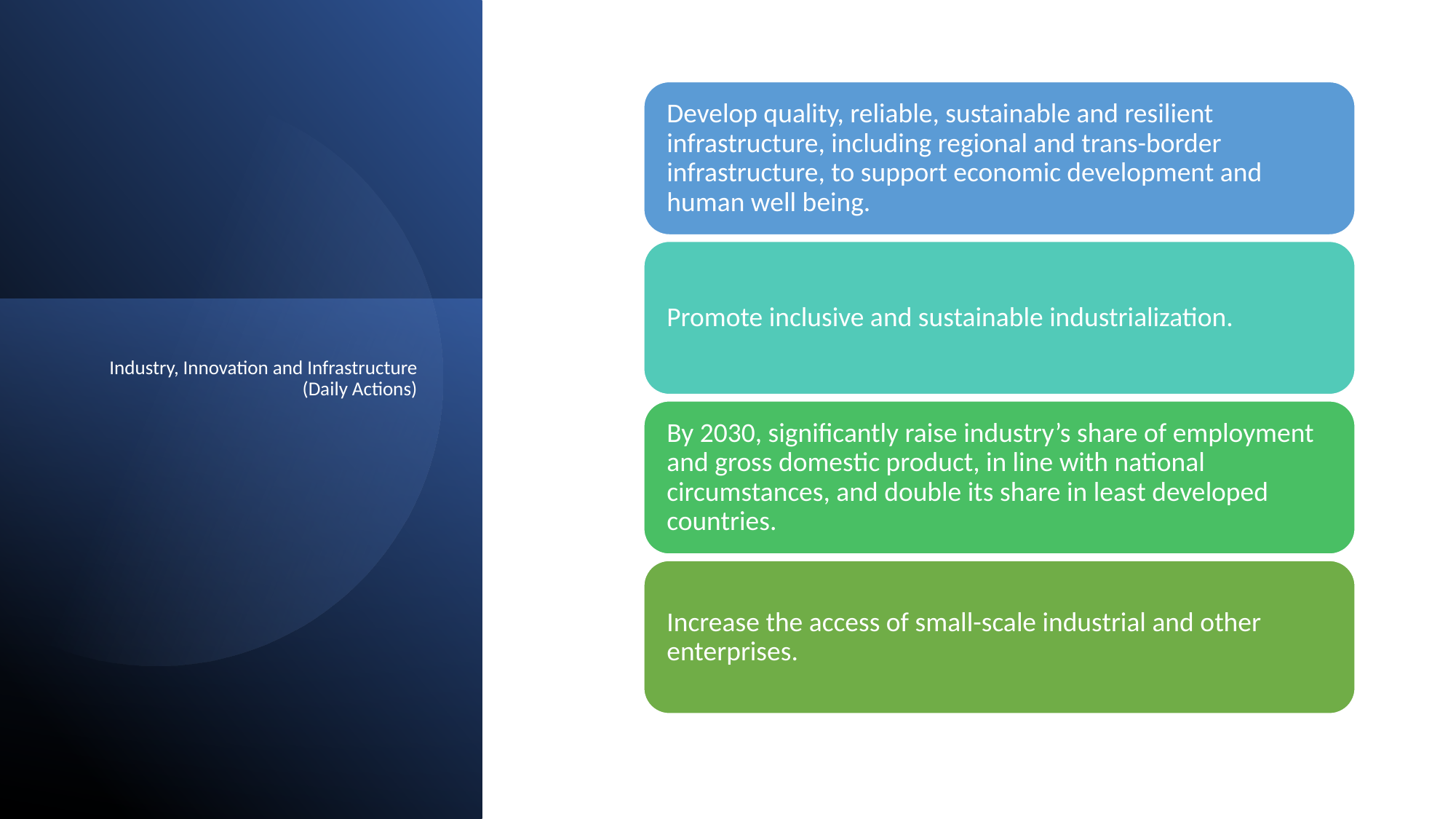

Develop quality, reliable, sustainable and resilient infrastructure, including regional and trans-border infrastructure, to support economic development and human well being.
Promote inclusive and sustainable industrialization.
By 2030, significantly raise industry’s share of employment and gross domestic product, in line with national circumstances, and double its share in least developed countries.
Increase the access of small-scale industrial and other enterprises.

# Industry, Innovation and Infrastructure (Daily Actions)